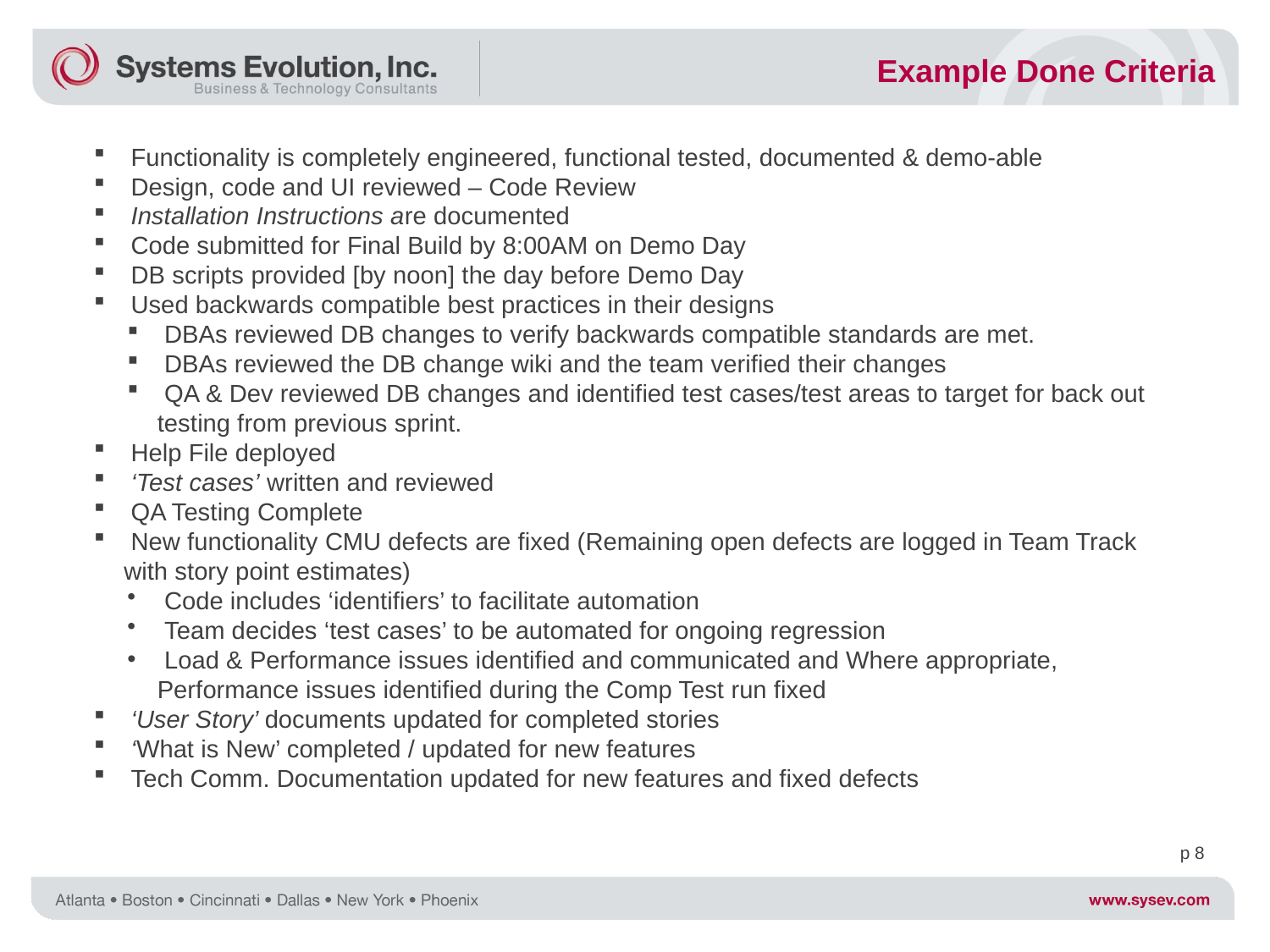

Example Done Criteria
 Functionality is completely engineered, functional tested, documented & demo-able
 Design, code and UI reviewed – Code Review
 Installation Instructions are documented
 Code submitted for Final Build by 8:00AM on Demo Day
 DB scripts provided [by noon] the day before Demo Day
 Used backwards compatible best practices in their designs
 DBAs reviewed DB changes to verify backwards compatible standards are met.
 DBAs reviewed the DB change wiki and the team verified their changes
 QA & Dev reviewed DB changes and identified test cases/test areas to target for back out testing from previous sprint.
 Help File deployed
 ‘Test cases’ written and reviewed
 QA Testing Complete
 New functionality CMU defects are fixed (Remaining open defects are logged in Team Track with story point estimates)
 Code includes ‘identifiers’ to facilitate automation
 Team decides ‘test cases’ to be automated for ongoing regression
 Load & Performance issues identified and communicated and Where appropriate, Performance issues identified during the Comp Test run fixed
 ‘User Story’ documents updated for completed stories
 ‘What is New’ completed / updated for new features
 Tech Comm. Documentation updated for new features and fixed defects

p 8